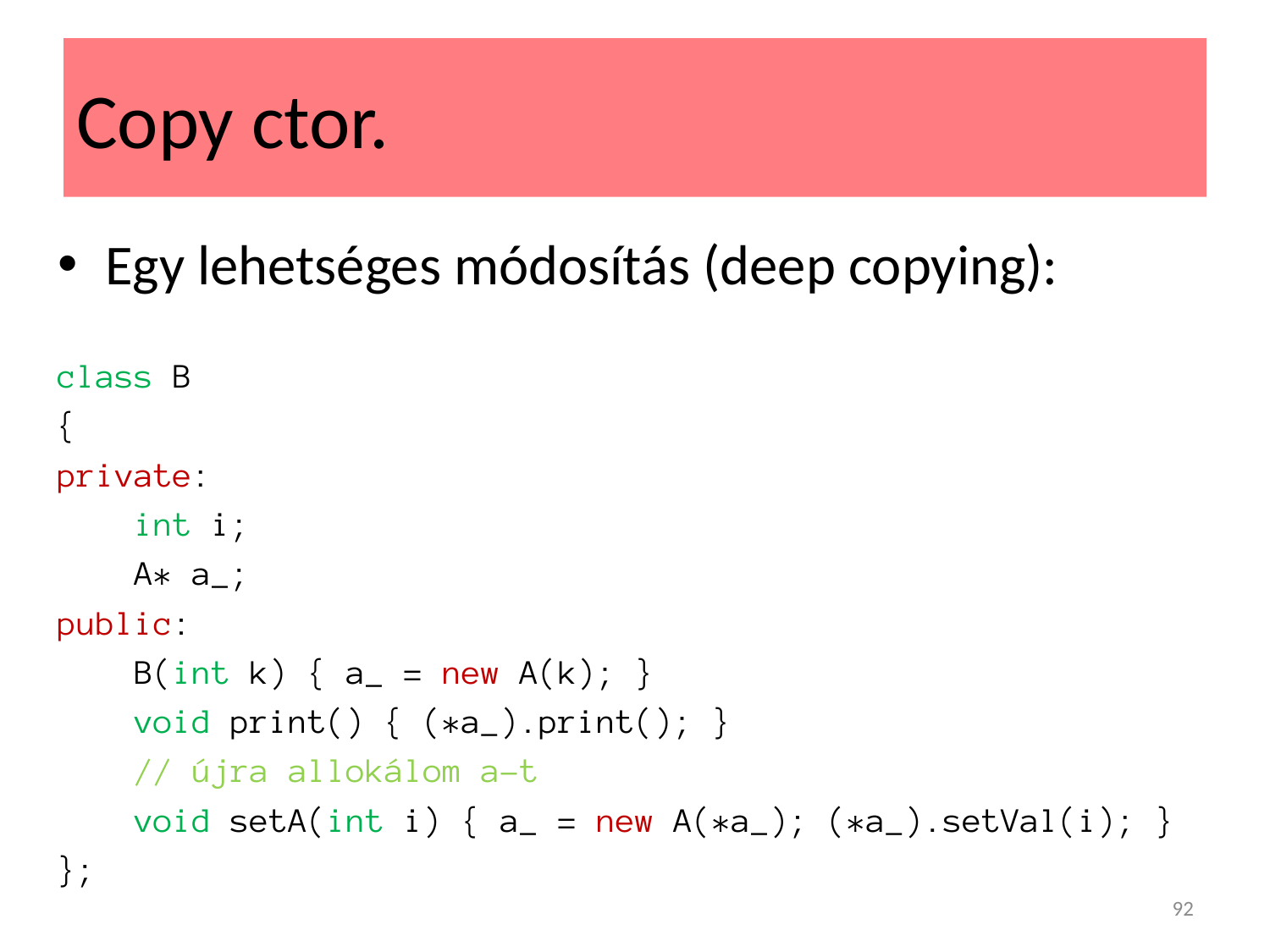

# Copy ctor.
Egy lehetséges módosítás (deep copying):

class B
{
private:
    int i;
    A* a_;
public:
    B(int k) { a_ = new A(k); }
    void print() { (*a_).print(); }
    // újra allokálom a-t
    void setA(int i) { a_ = new A(*a_); (*a_).setVal(i); }
};
92